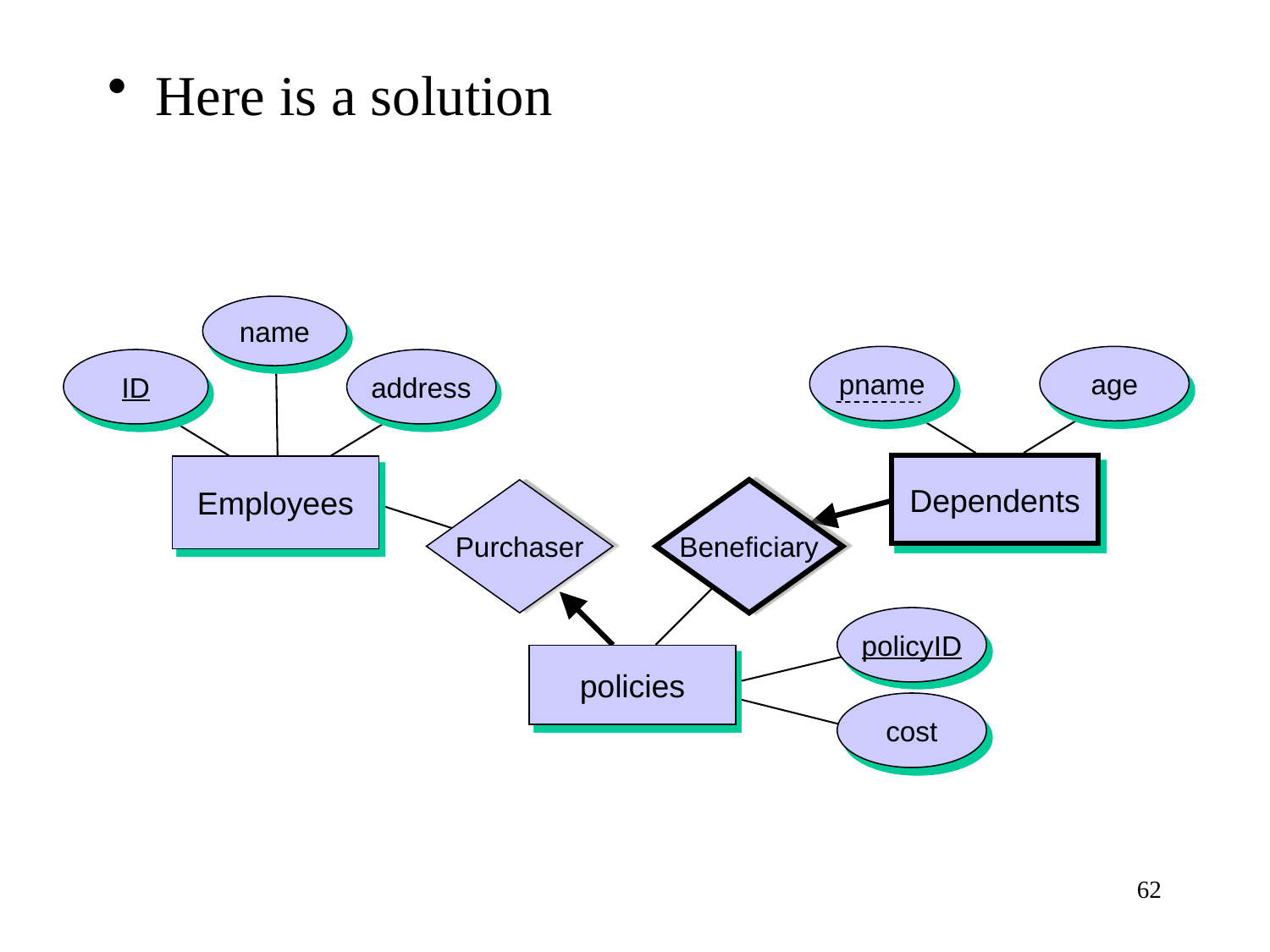

Here is a solution
name

pname
age
ID
address

Dependents
Employees
Purchaser
Beneficiary

policyID
policies

cost

62